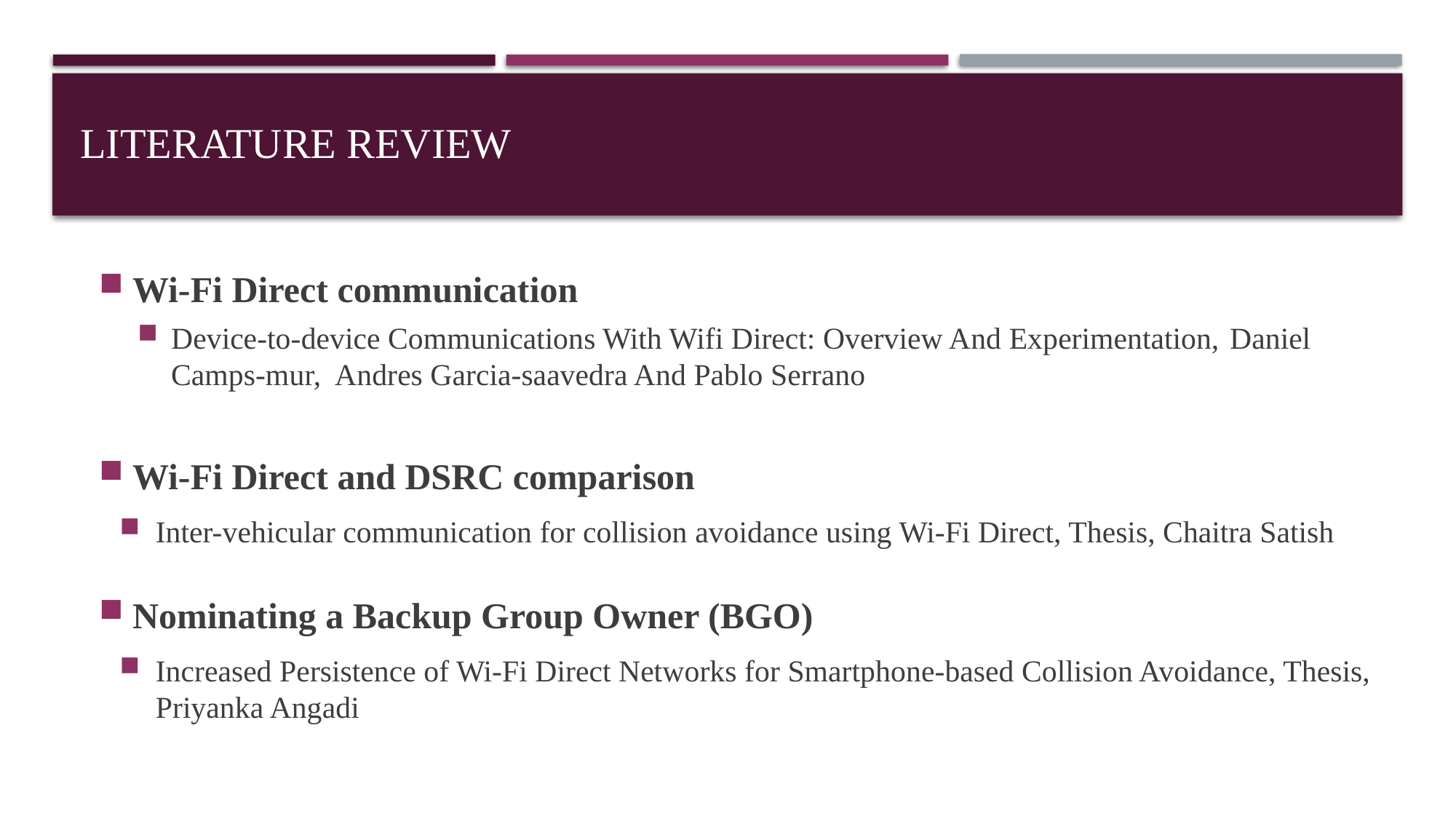

# Literature review
Wi-Fi Direct communication
Device-to-device Communications With Wifi Direct: Overview And Experimentation, Daniel Camps-mur,  Andres Garcia-saavedra And Pablo Serrano

Wi-Fi Direct and DSRC comparison
Inter-vehicular communication for collision avoidance using Wi-Fi Direct, Thesis, Chaitra Satish

Nominating a Backup Group Owner (BGO)
Increased Persistence of Wi-Fi Direct Networks for Smartphone-based Collision Avoidance, Thesis, Priyanka Angadi